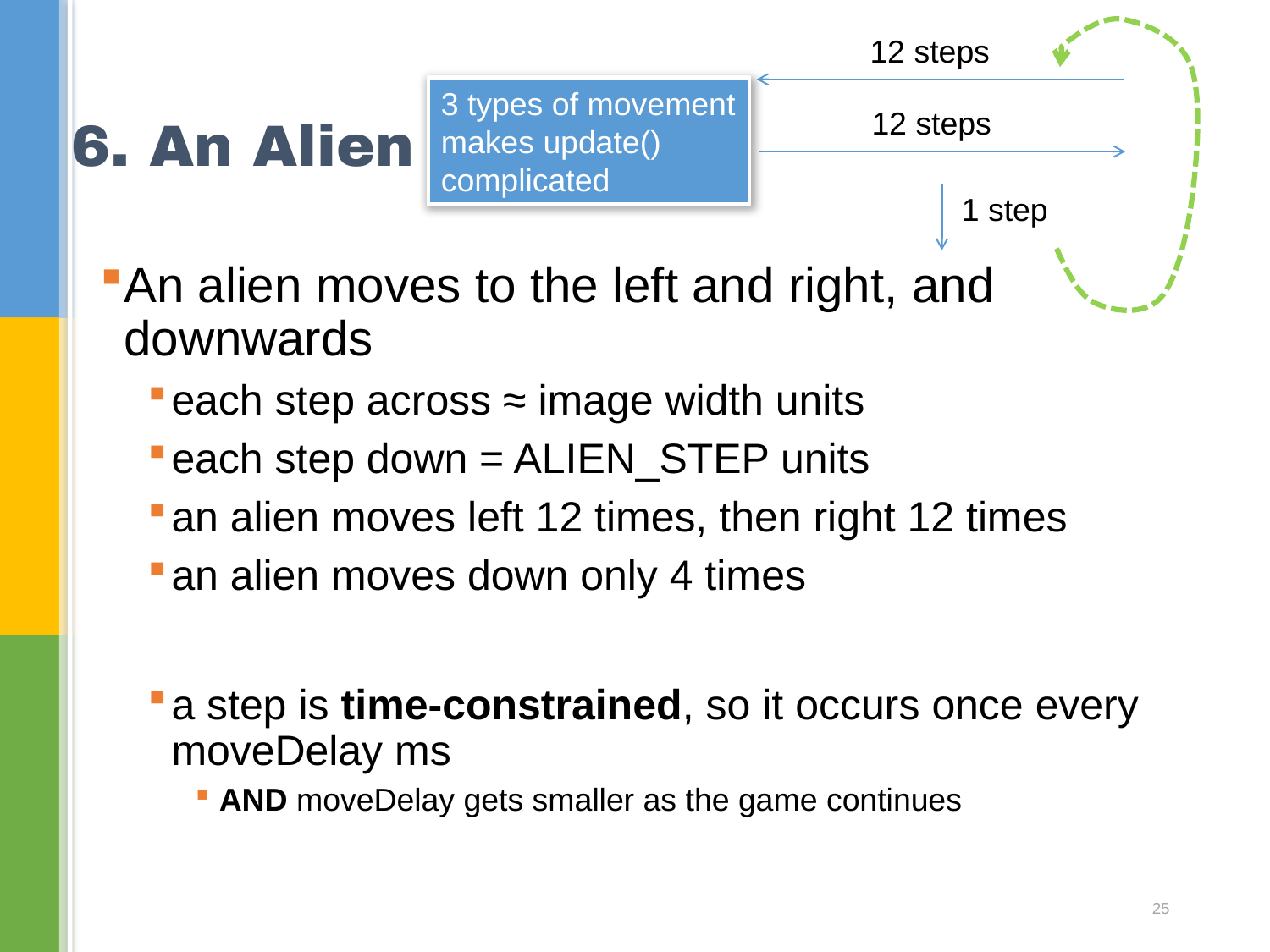

12 steps
# 6. An Alien
3 types of movement
makes update()
complicated
12 steps
1 step
An alien moves to the left and right, and downwards
each step across ≈ image width units
each step down = ALIEN_STEP units
an alien moves left 12 times, then right 12 times
an alien moves down only 4 times

a step is time-constrained, so it occurs once every moveDelay ms
AND moveDelay gets smaller as the game continues
25